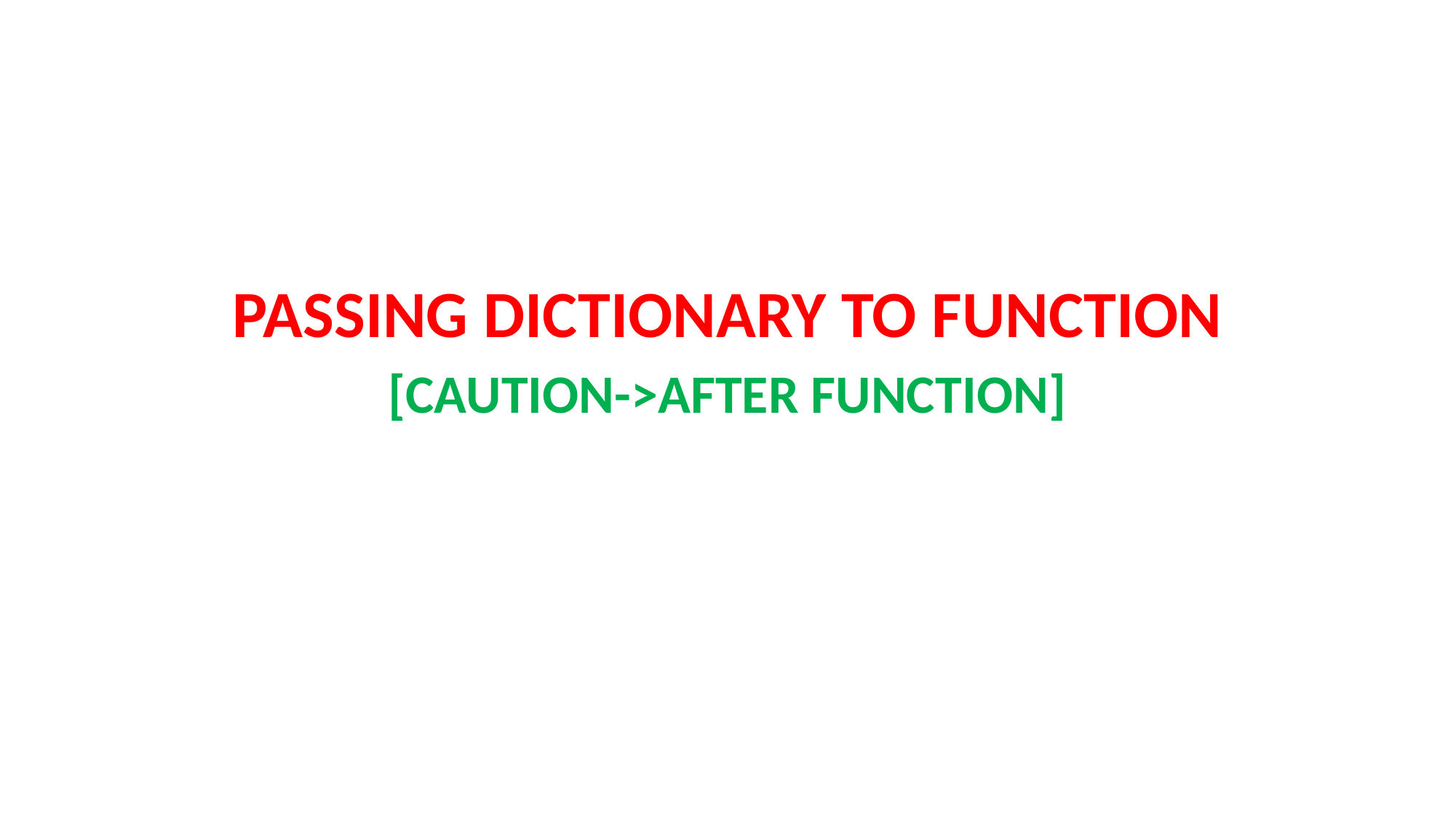

#
PASSING DICTIONARY TO FUNCTION
[CAUTION->AFTER FUNCTION]